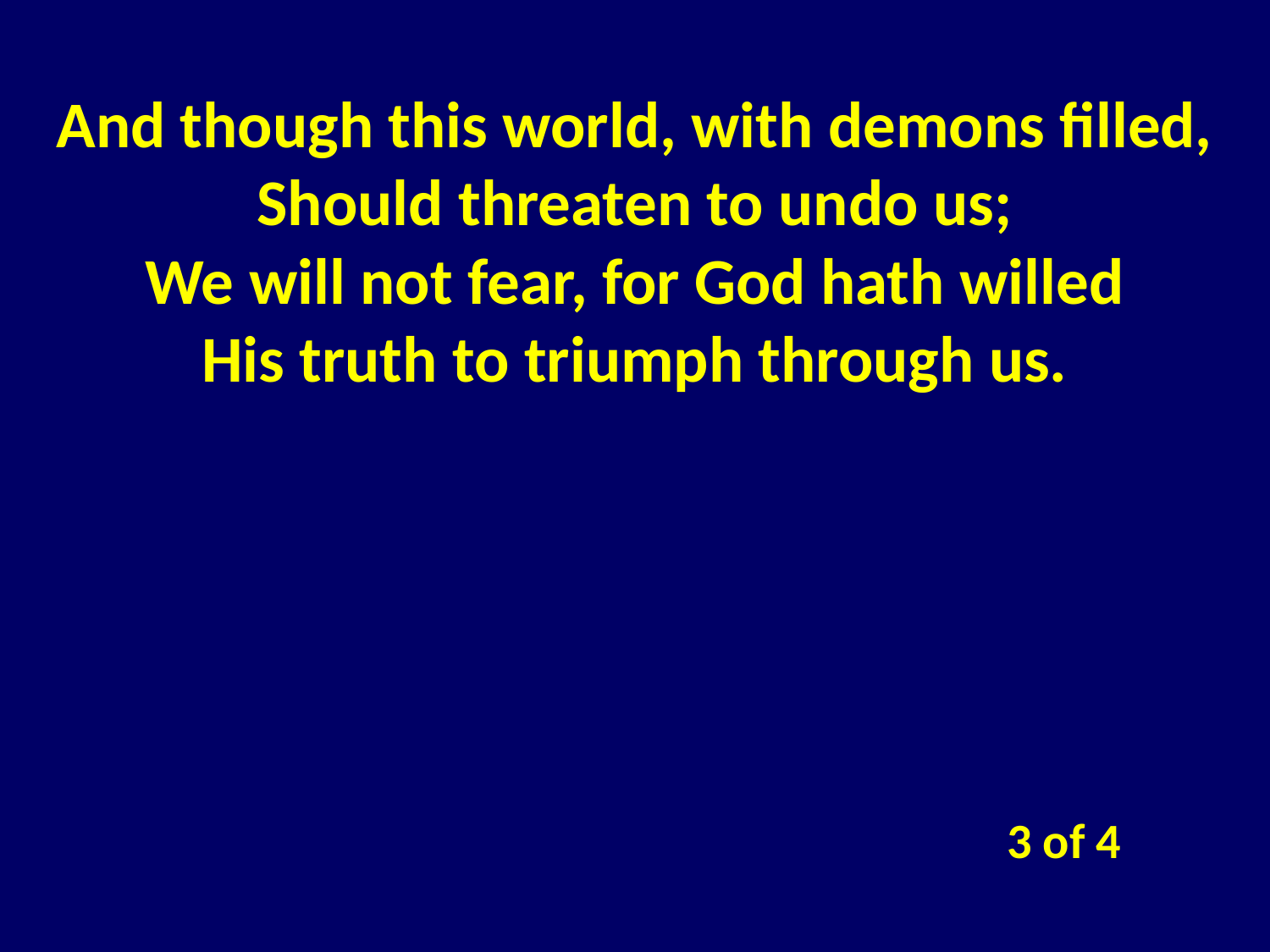

And though this world, with demons filled,
Should threaten to undo us;
We will not fear, for God hath willed
His truth to triumph through us.
3 of 4